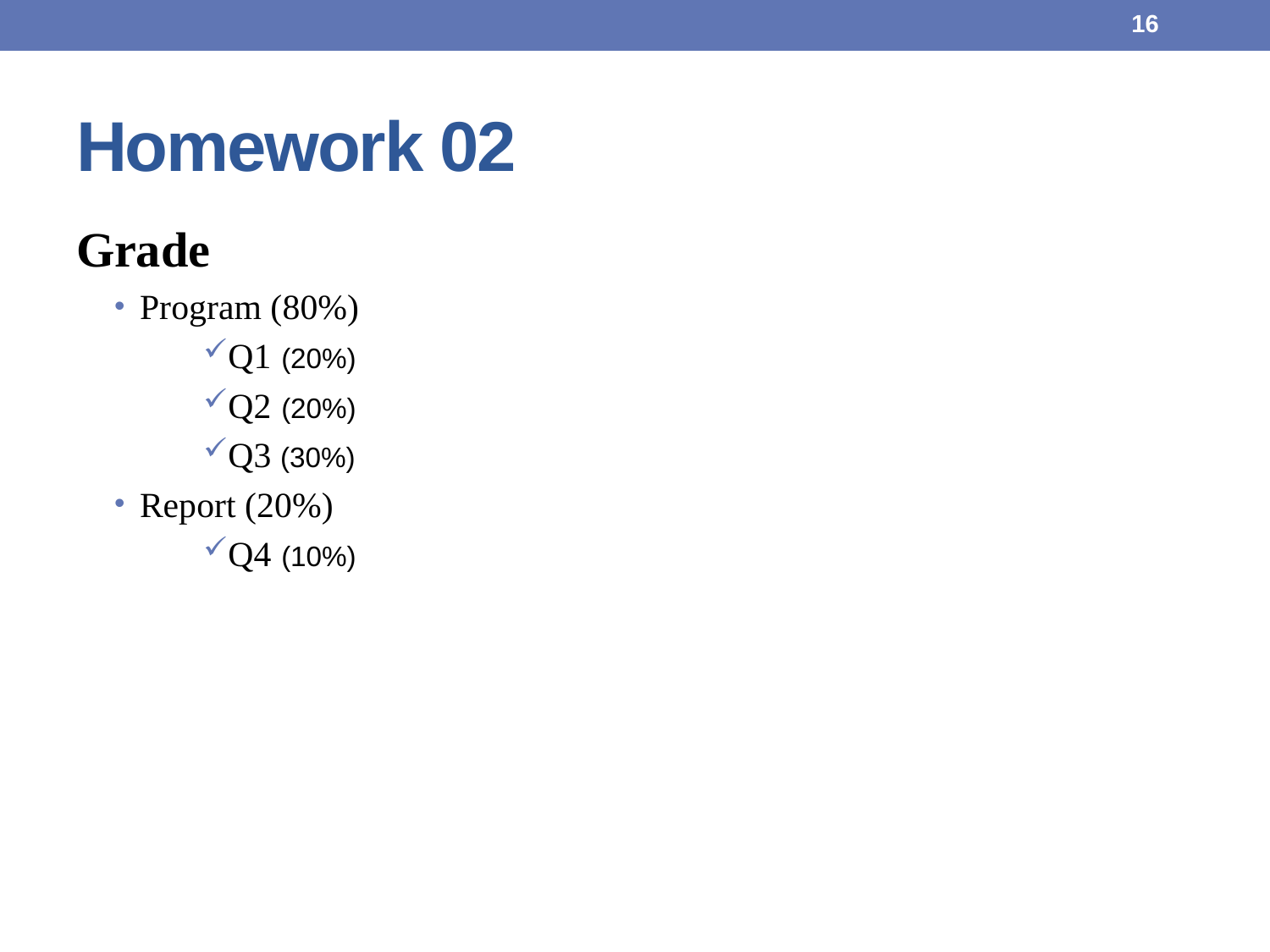

16
# Homework 02
Grade
Program (80%)
Q1 (20%)
Q2 (20%)
Q3 (30%)
Report (20%)
Q4 (10%)